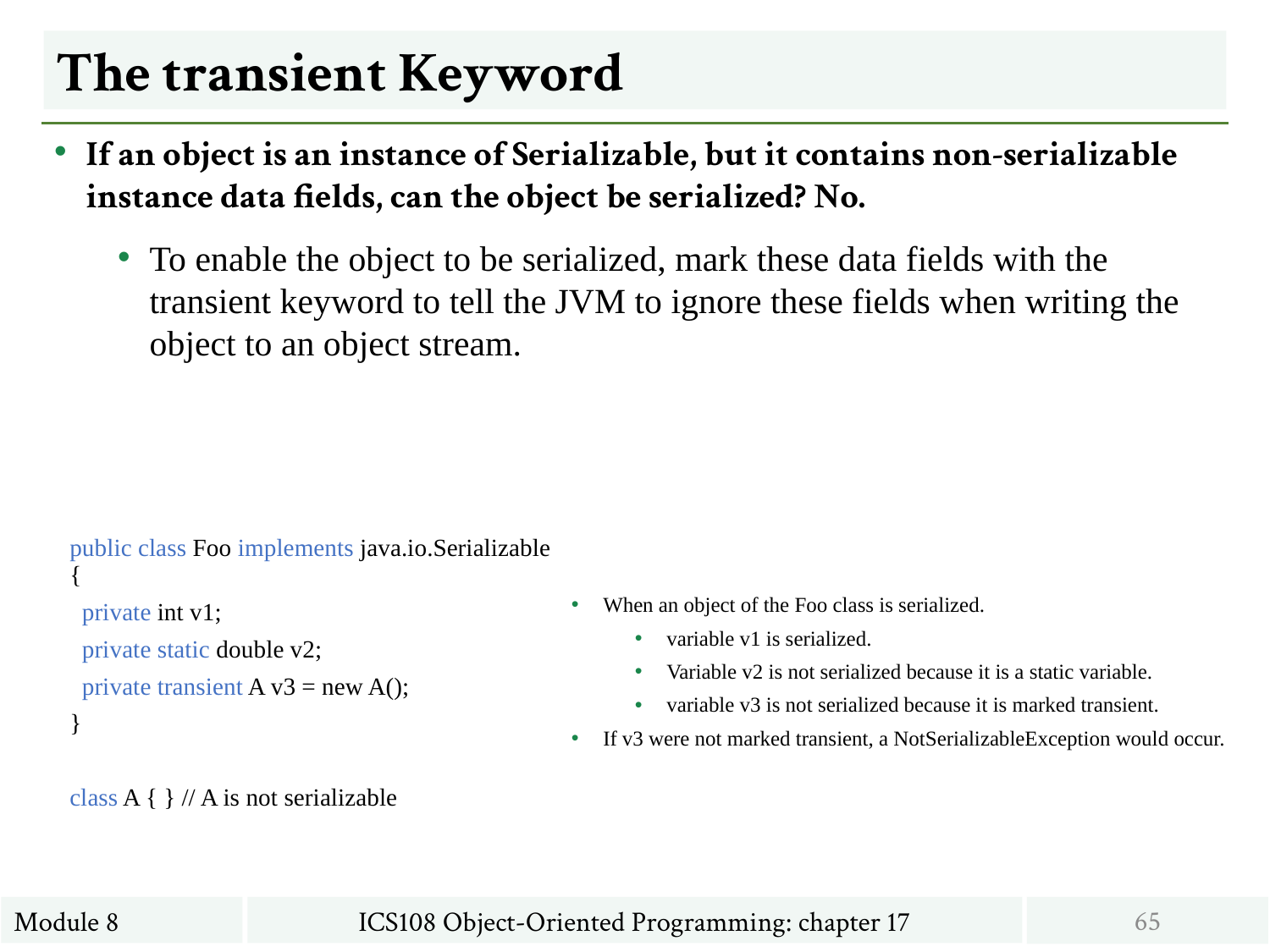

# The transient Keyword
If an object is an instance of Serializable, but it contains non-serializable instance data fields, can the object be serialized? No.
To enable the object to be serialized, mark these data fields with the transient keyword to tell the JVM to ignore these fields when writing the object to an object stream.

public class Foo implements java.io.Serializable {
  private int v1;
  private static double v2;
  private transient A v3 = new A();
}

class A { } // A is not serializable
When an object of the Foo class is serialized.
variable v1 is serialized.
Variable v2 is not serialized because it is a static variable.
variable v3 is not serialized because it is marked transient.
If v3 were not marked transient, a NotSerializableException would occur.
65